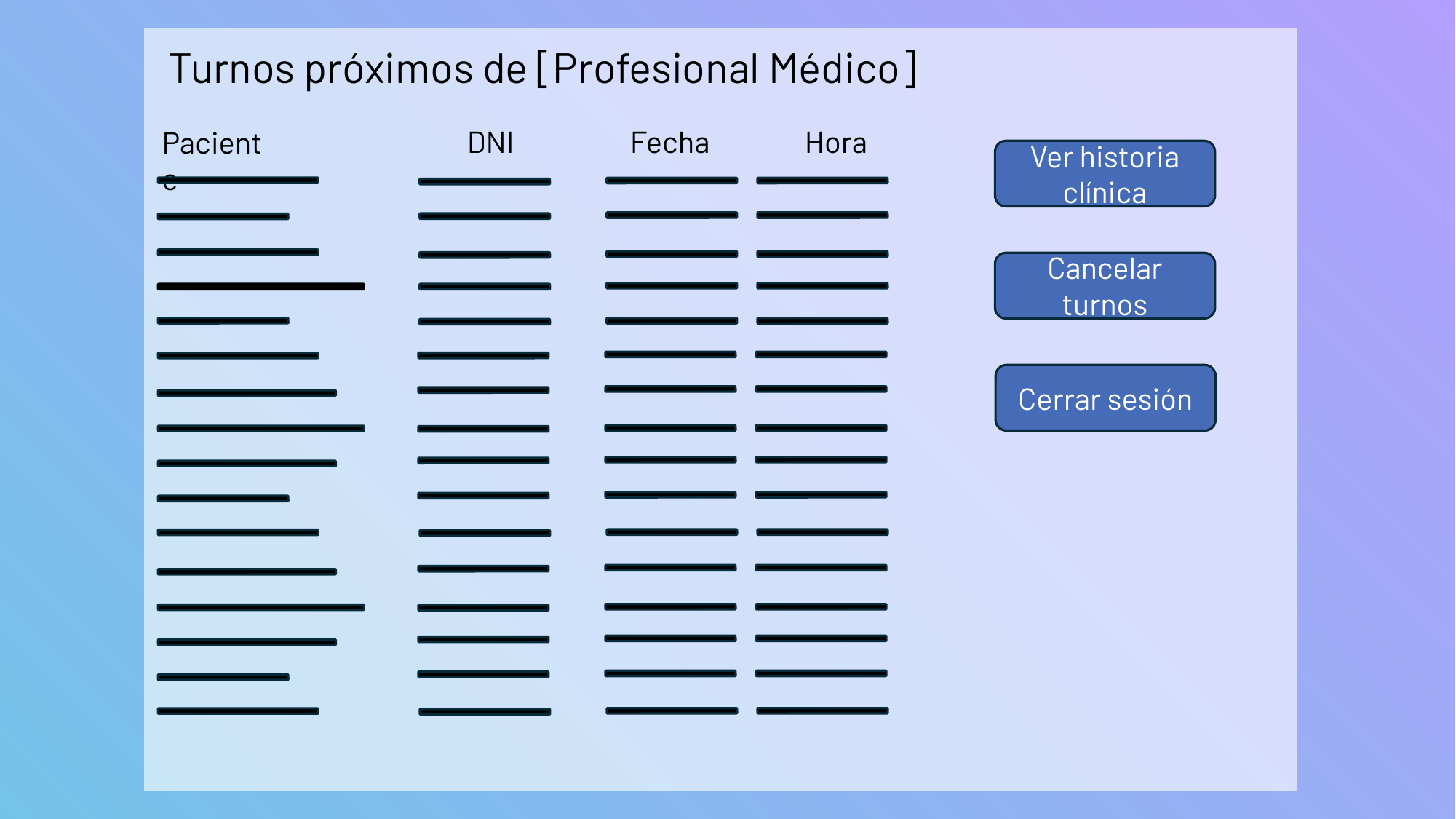

Turnos próximos de [Profesional Médico]
DNI
Hora
Fecha
Paciente
Ver historia clínica

Cancelar turnos

Cerrar sesión